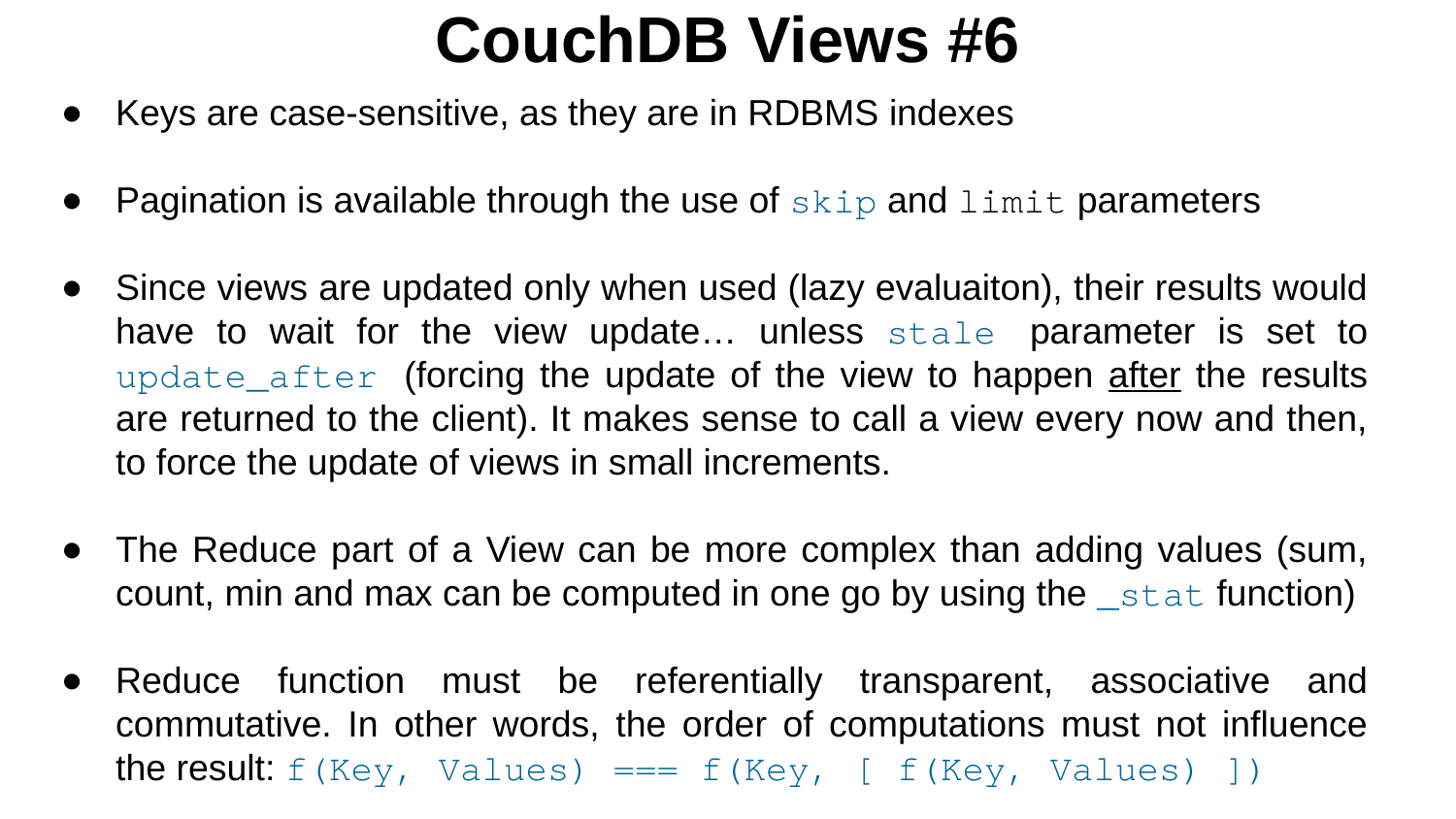

CouchDB Views #6
Keys are case-sensitive, as they are in RDBMS indexes

Pagination is available through the use of skip and limit parameters

Since views are updated only when used (lazy evaluaiton), their results would have to wait for the view update… unless stale parameter is set to update_after (forcing the update of the view to happen after the results are returned to the client). It makes sense to call a view every now and then, to force the update of views in small increments.

The Reduce part of a View can be more complex than adding values (sum, count, min and max can be computed in one go by using the _stat function)

Reduce function must be referentially transparent, associative and commutative. In other words, the order of computations must not influence the result: f(Key, Values) === f(Key, [ f(Key, Values) ])